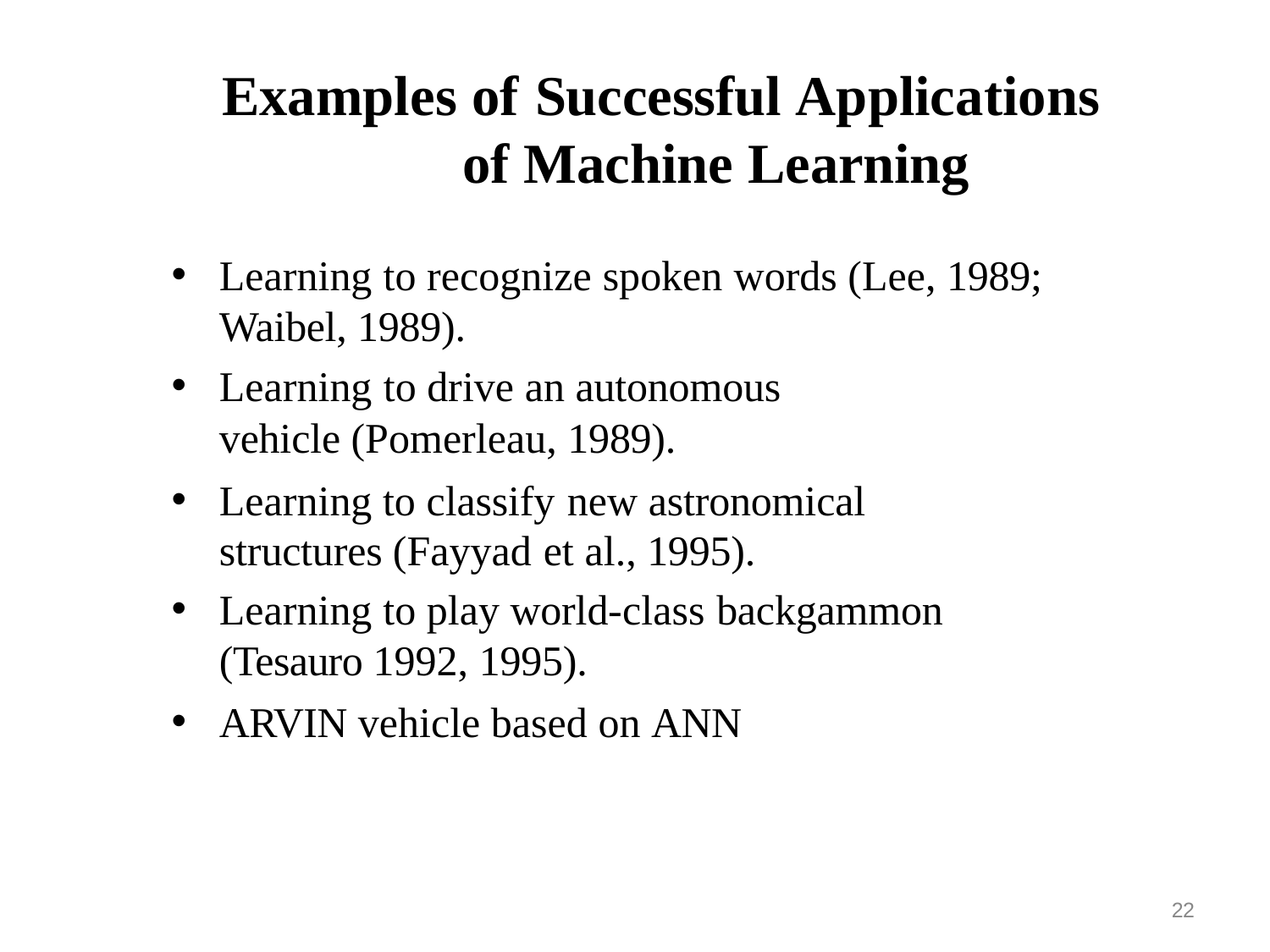

# Examples of Successful Applications of Machine Learning
Learning to recognize spoken words (Lee, 1989;
Waibel, 1989).
Learning to drive an autonomous vehicle (Pomerleau, 1989).
Learning to classify new astronomical structures (Fayyad et al., 1995).
Learning to play world-class backgammon (Tesauro 1992, 1995).
ARVIN vehicle based on ANN
22